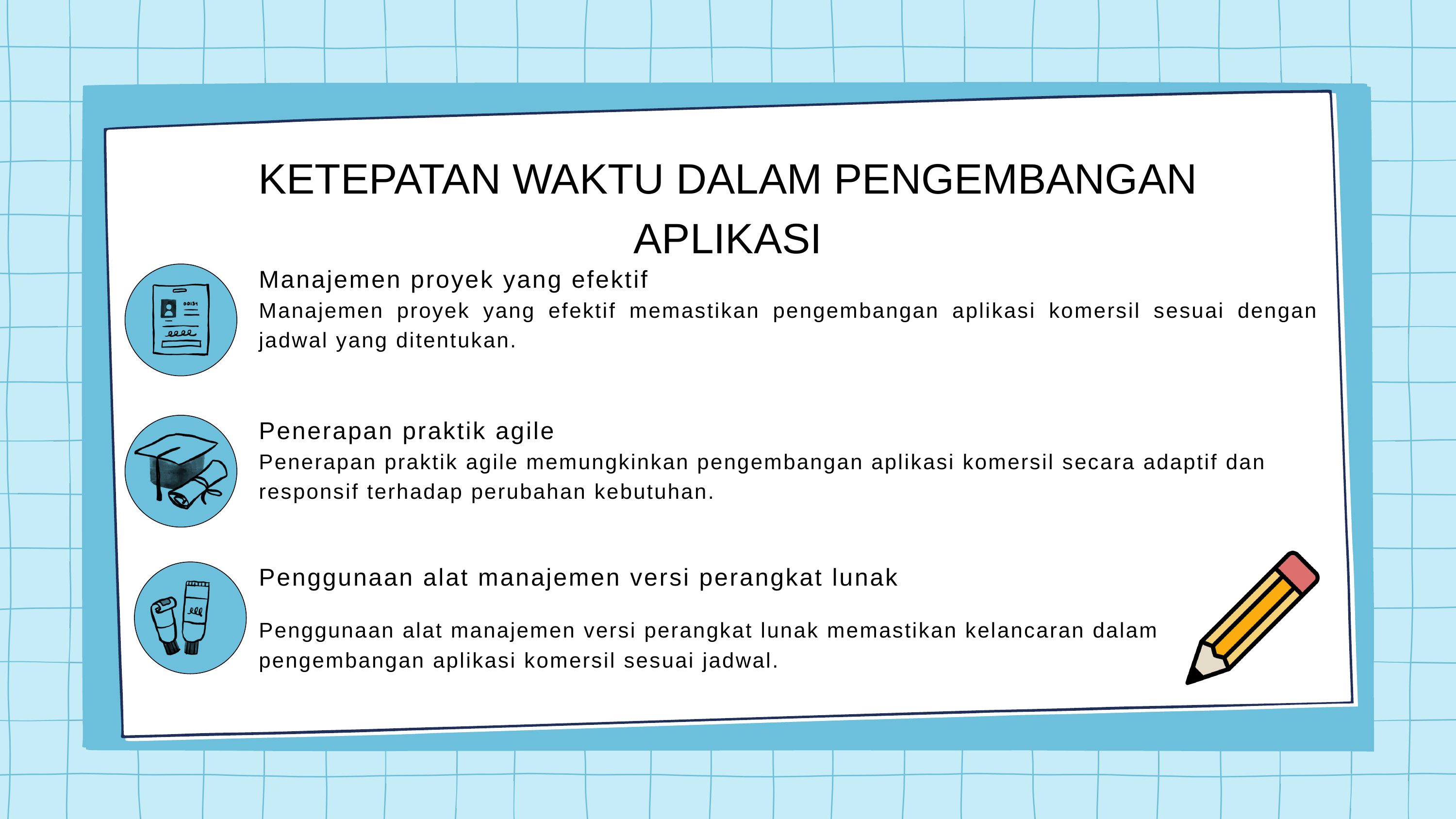

KETEPATAN WAKTU DALAM PENGEMBANGAN APLIKASI
Manajemen proyek yang efektif
Manajemen proyek yang efektif memastikan pengembangan aplikasi komersil sesuai dengan jadwal yang ditentukan.

Penerapan praktik agile
Penerapan praktik agile memungkinkan pengembangan aplikasi komersil secara adaptif dan responsif terhadap perubahan kebutuhan.

Penggunaan alat manajemen versi perangkat lunak

Penggunaan alat manajemen versi perangkat lunak memastikan kelancaran dalam pengembangan aplikasi komersil sesuai jadwal.